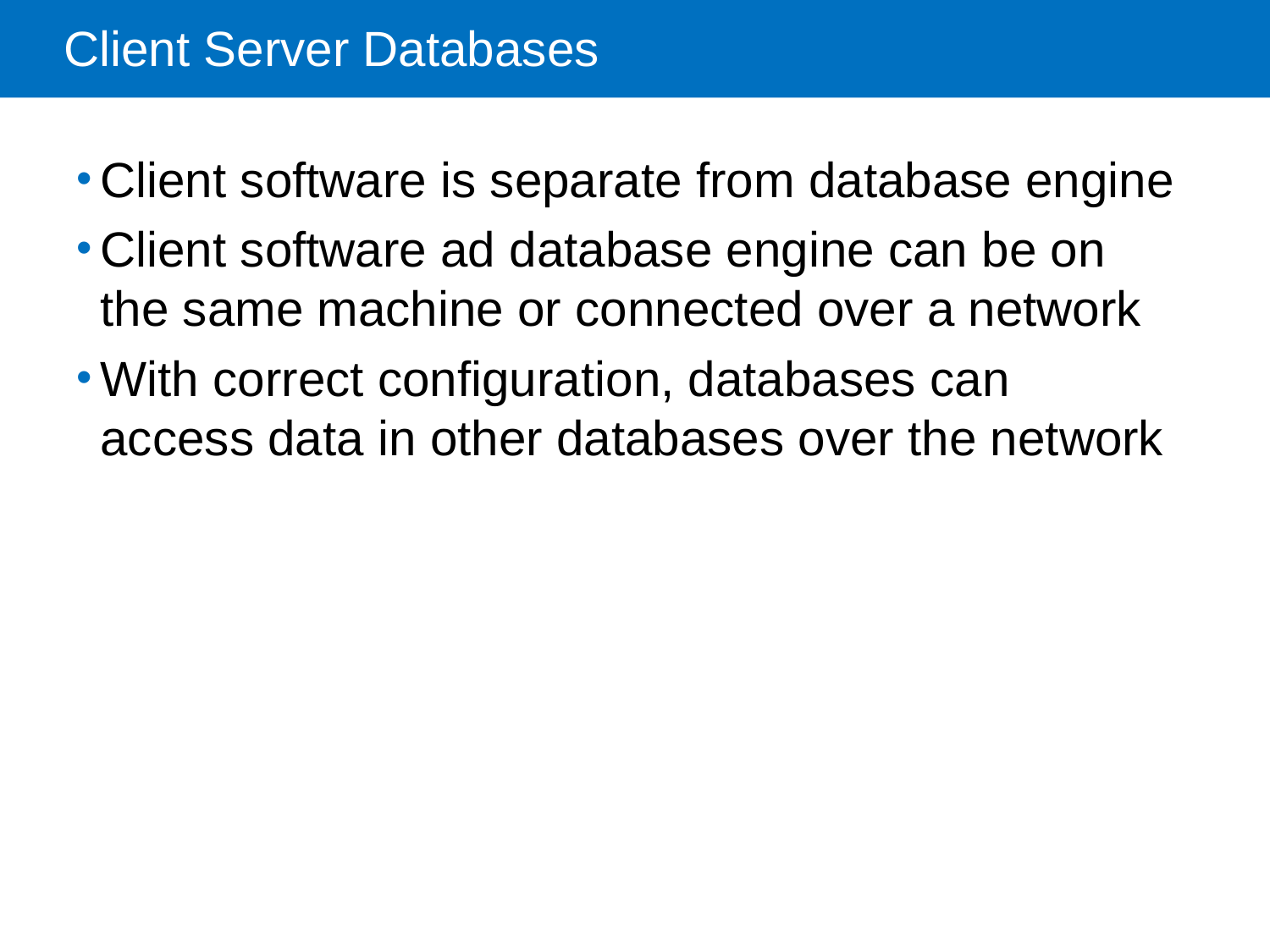

# Client Server Databases
Client software is separate from database engine
Client software ad database engine can be on the same machine or connected over a network
With correct configuration, databases can access data in other databases over the network